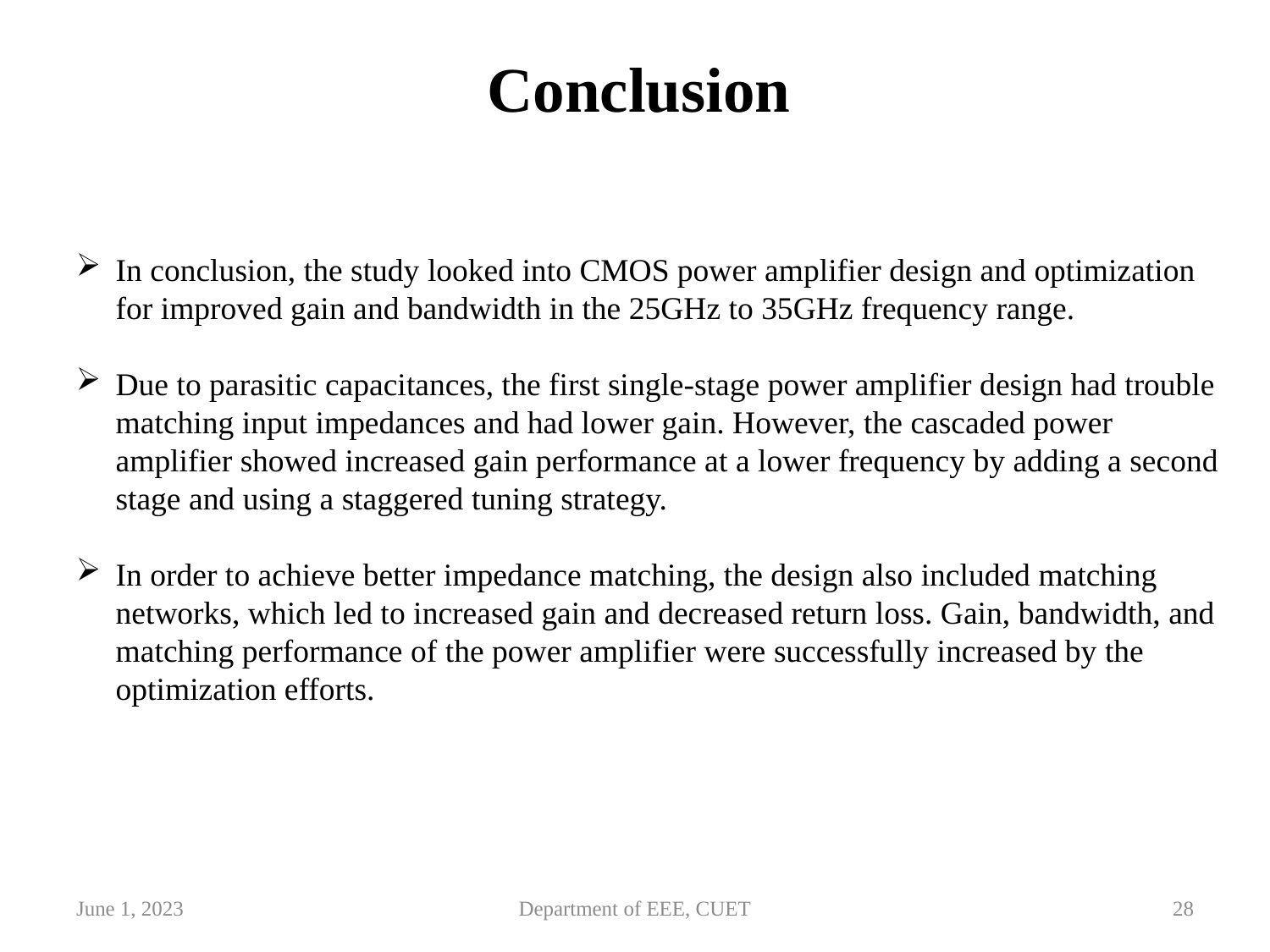

Conclusion
In conclusion, the study looked into CMOS power amplifier design and optimization for improved gain and bandwidth in the 25GHz to 35GHz frequency range.

Due to parasitic capacitances, the first single-stage power amplifier design had trouble matching input impedances and had lower gain. However, the cascaded power amplifier showed increased gain performance at a lower frequency by adding a second stage and using a staggered tuning strategy.

In order to achieve better impedance matching, the design also included matching networks, which led to increased gain and decreased return loss. Gain, bandwidth, and matching performance of the power amplifier were successfully increased by the optimization efforts.
June 1, 2023
Department of EEE, CUET
28